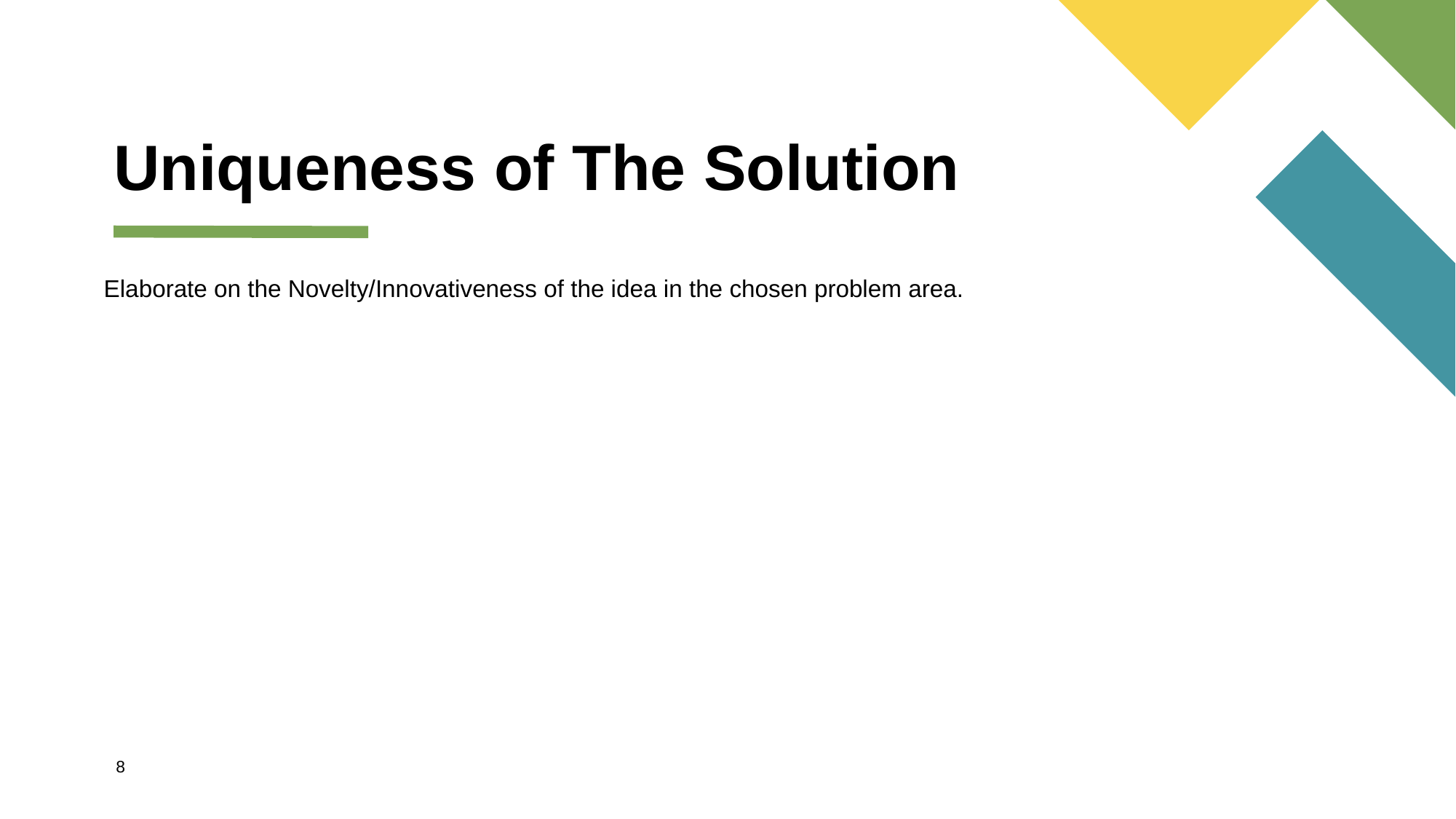

# Uniqueness of The Solution
Elaborate on the Novelty/Innovativeness of the idea in the chosen problem area.

8